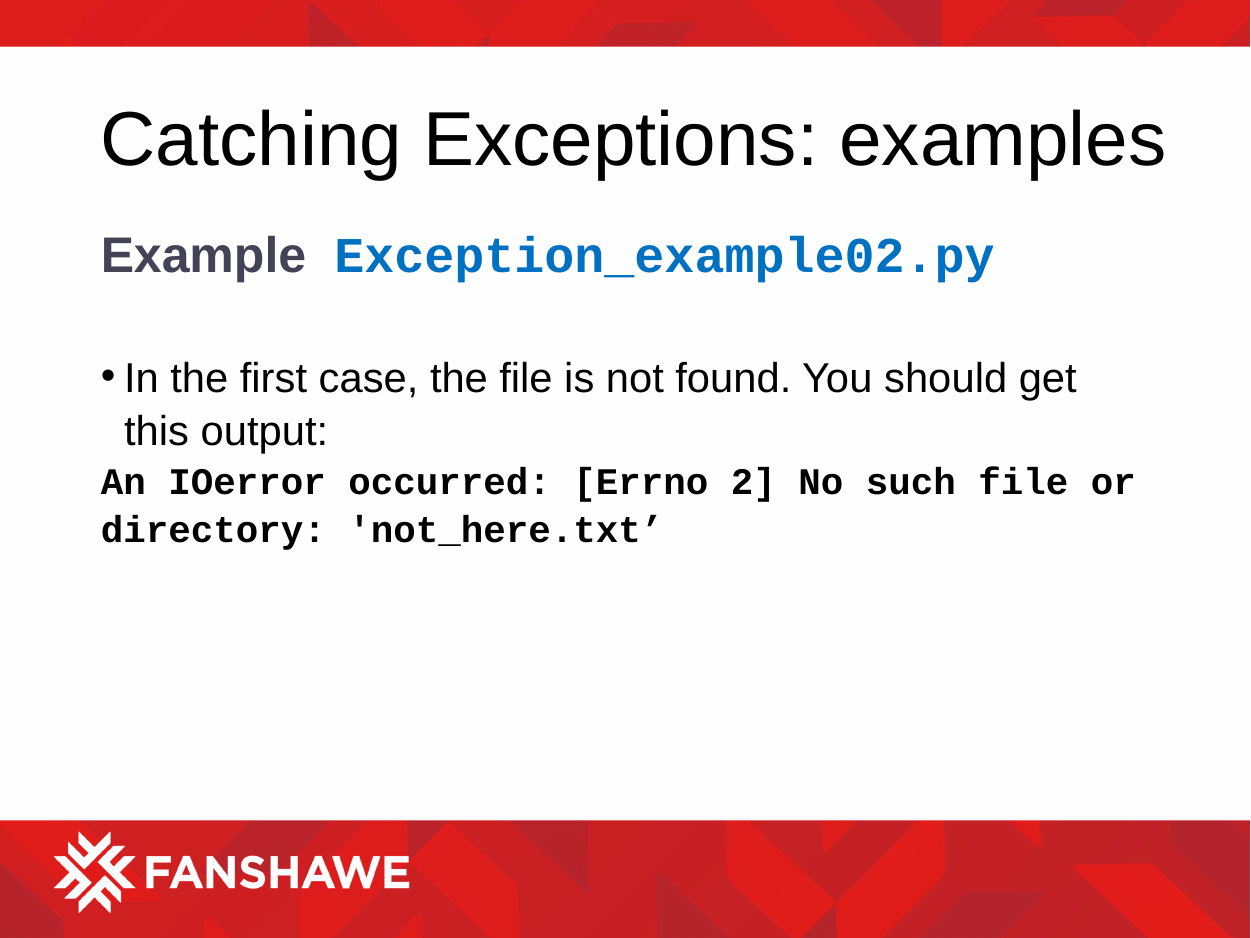

# Catching Exceptions: examples
Example  Exception_example02.py

In the first case, the file is not found. You should get this output:
An IOerror occurred: [Errno 2] No such file or directory: 'not_here.txt’